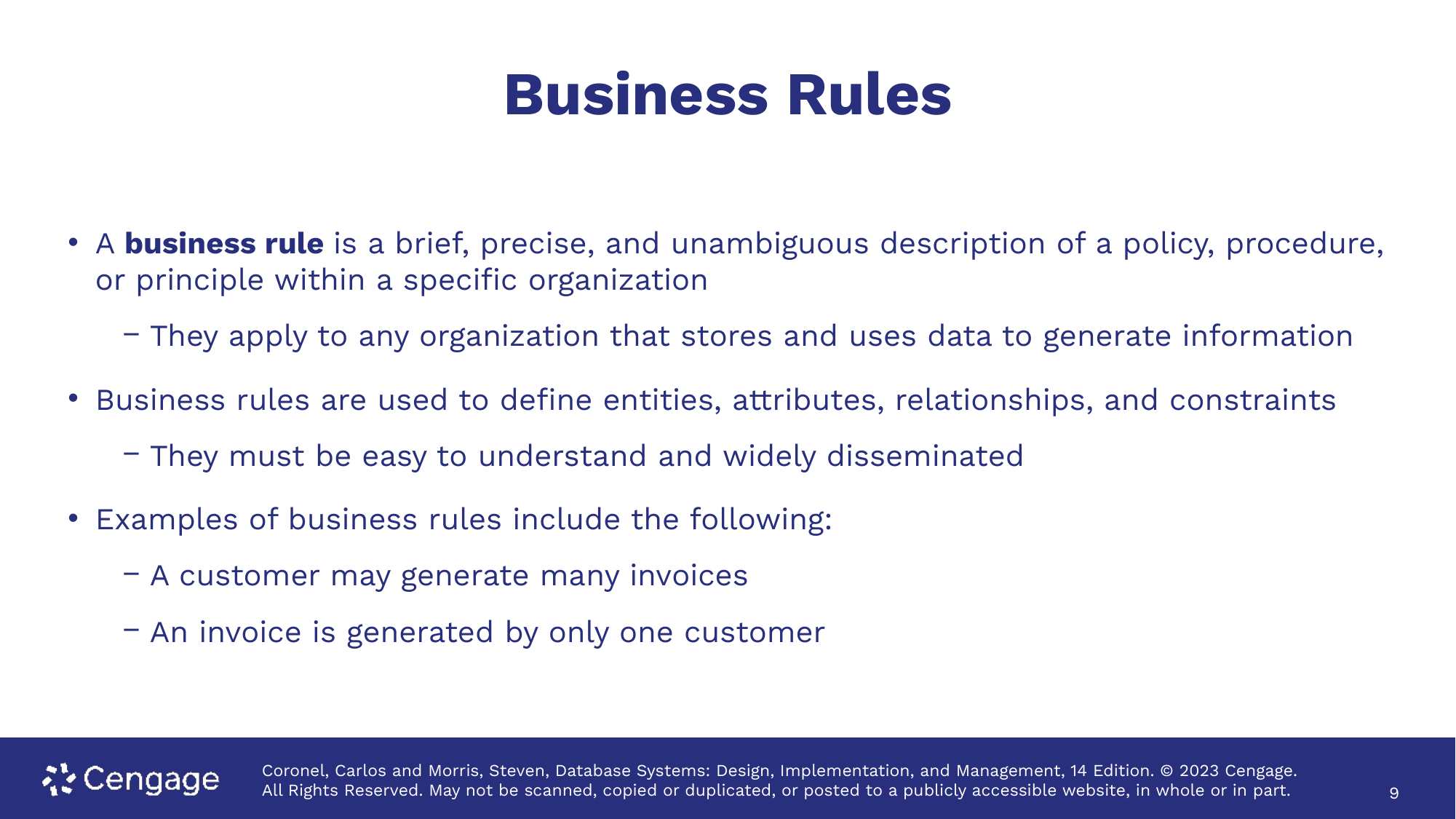

# Business Rules
A business rule is a brief, precise, and unambiguous description of a policy, procedure, or principle within a specific organization
They apply to any organization that stores and uses data to generate information
Business rules are used to define entities, attributes, relationships, and constraints
They must be easy to understand and widely disseminated
Examples of business rules include the following:
A customer may generate many invoices
An invoice is generated by only one customer